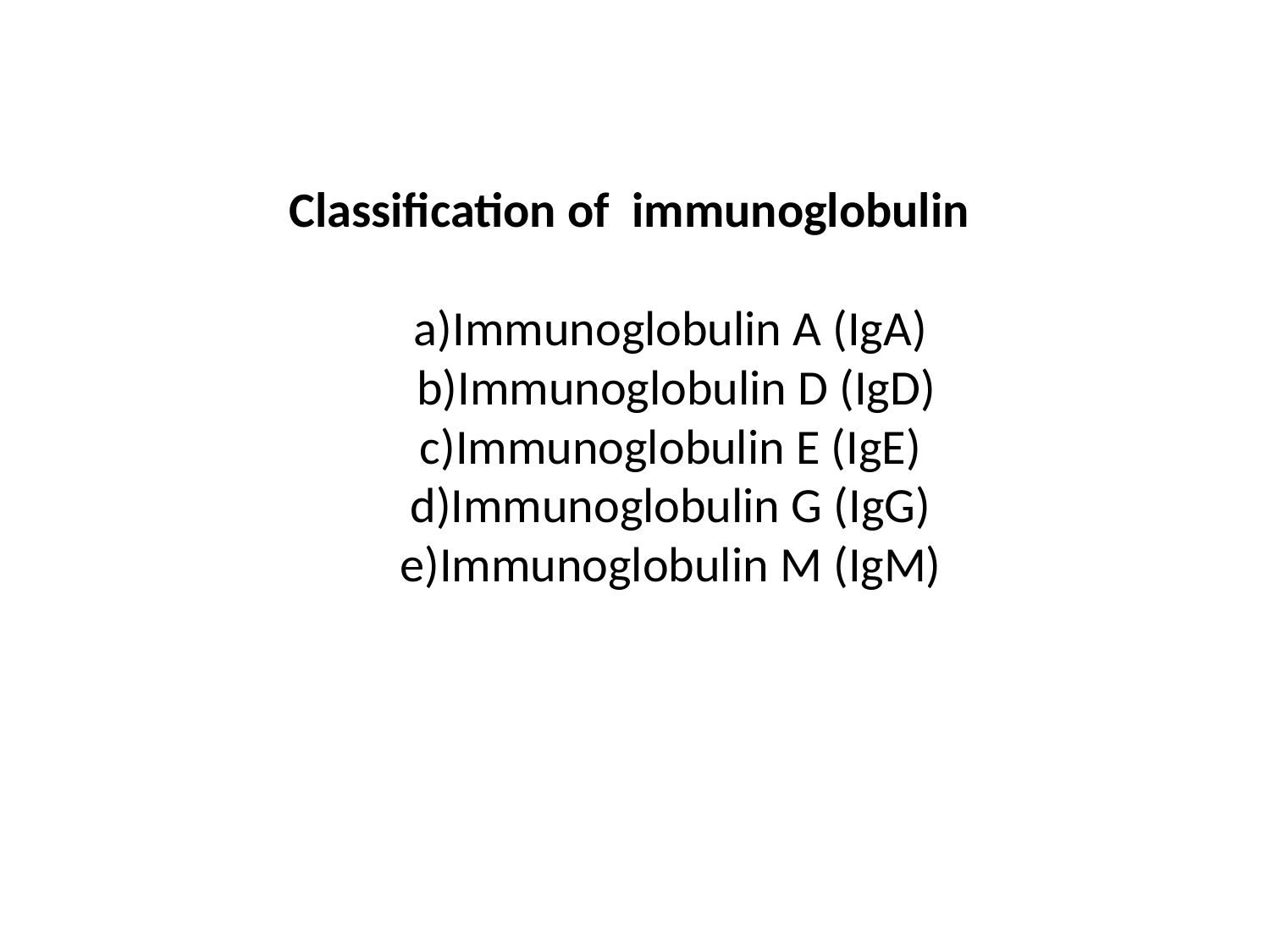

# Classification of  immunoglobulin a)Immunoglobulin A (IgA) b)Immunoglobulin D (IgD) c)Immunoglobulin E (IgE) d)Immunoglobulin G (IgG) e)Immunoglobulin M (IgM)